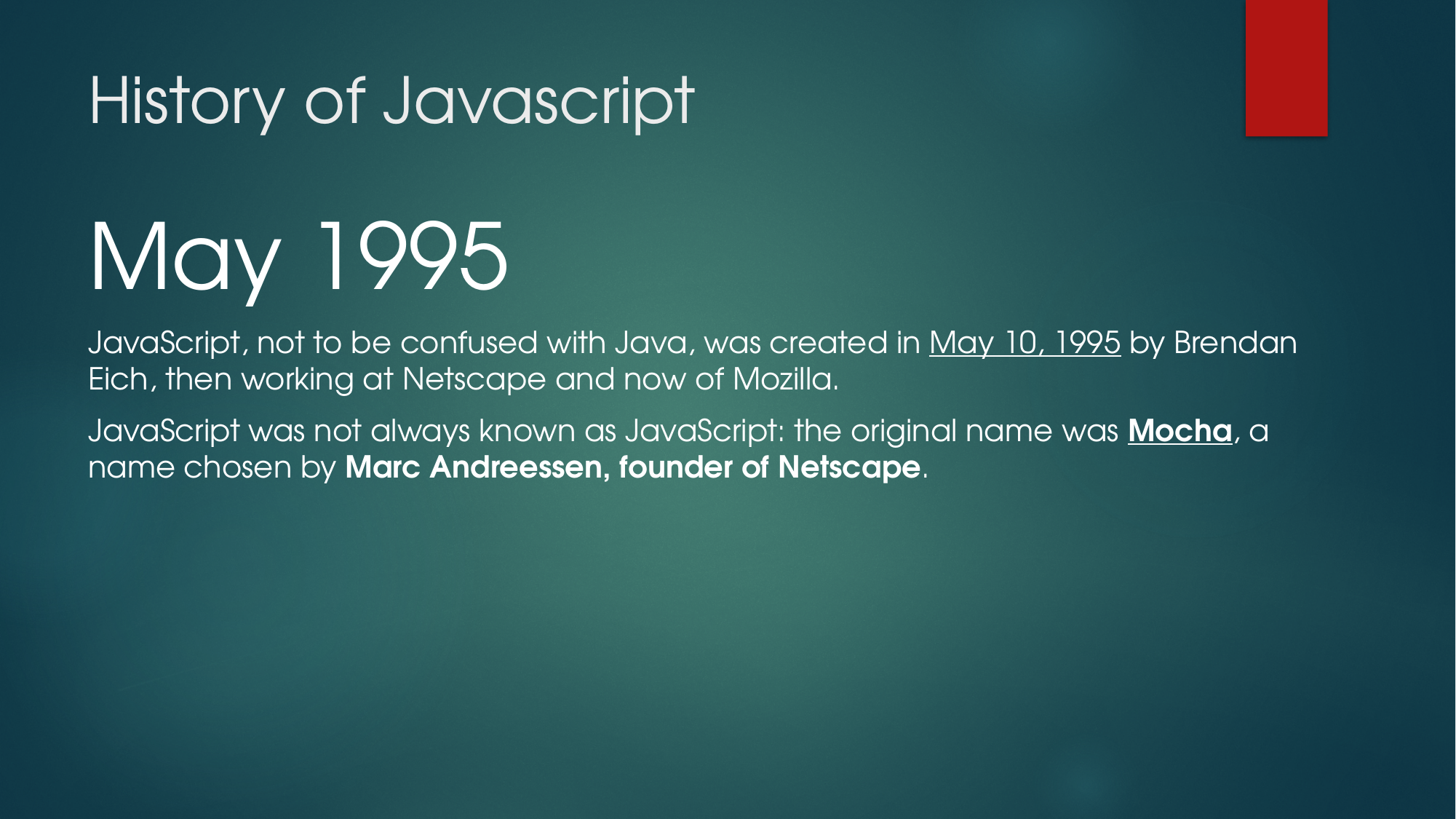

# History of Javascript
May 1995
JavaScript, not to be confused with Java, was created in May 10, 1995 by Brendan Eich, then working at Netscape and now of Mozilla.
JavaScript was not always known as JavaScript: the original name was Mocha, a name chosen by Marc Andreessen, founder of Netscape.